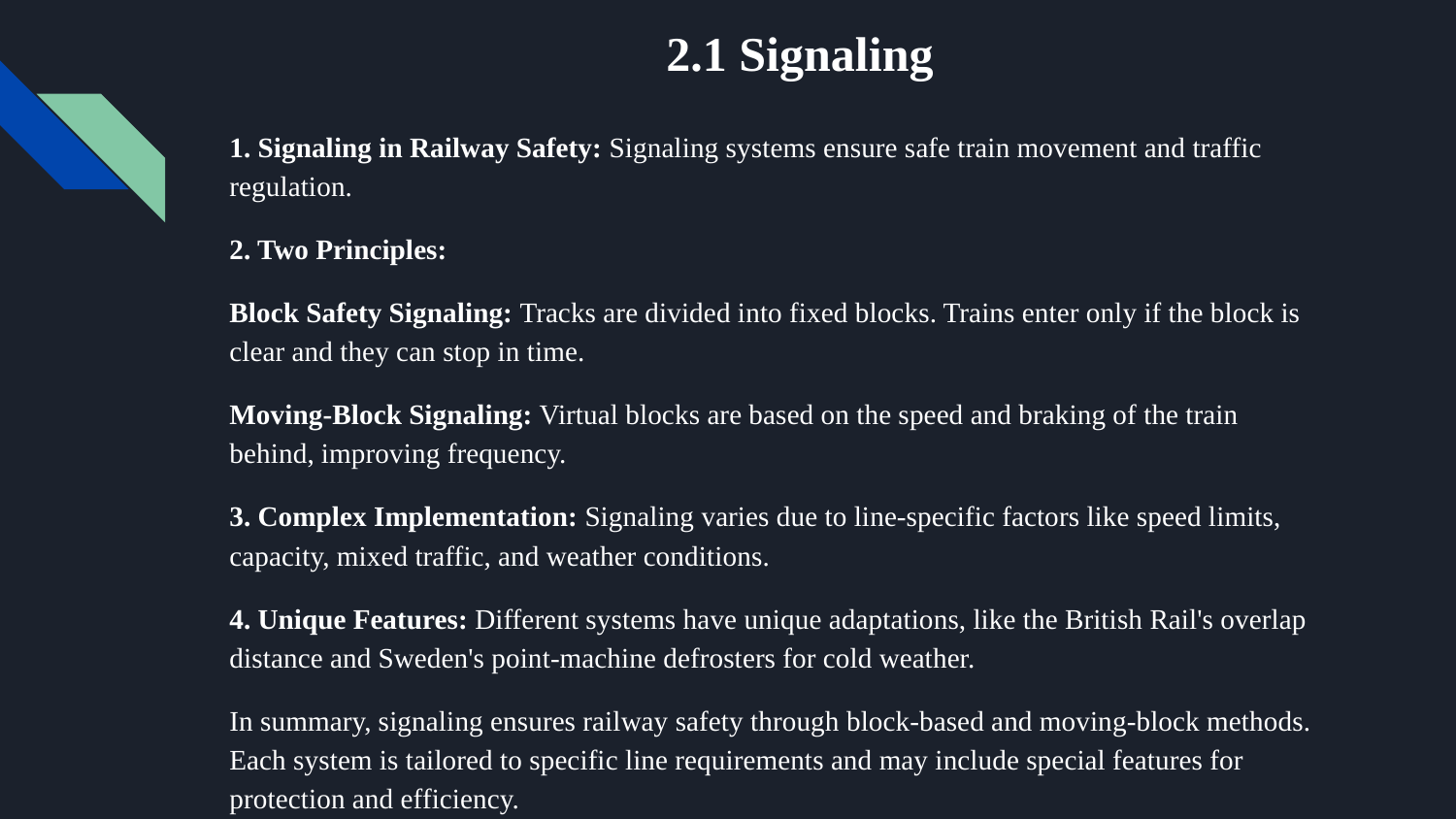

# 2.1 Signaling

1. Signaling in Railway Safety: Signaling systems ensure safe train movement and traffic regulation.
2. Two Principles:
Block Safety Signaling: Tracks are divided into fixed blocks. Trains enter only if the block is clear and they can stop in time.
Moving-Block Signaling: Virtual blocks are based on the speed and braking of the train behind, improving frequency.
3. Complex Implementation: Signaling varies due to line-specific factors like speed limits, capacity, mixed traffic, and weather conditions.
4. Unique Features: Different systems have unique adaptations, like the British Rail's overlap distance and Sweden's point-machine defrosters for cold weather.
In summary, signaling ensures railway safety through block-based and moving-block methods. Each system is tailored to specific line requirements and may include special features for protection and efficiency.